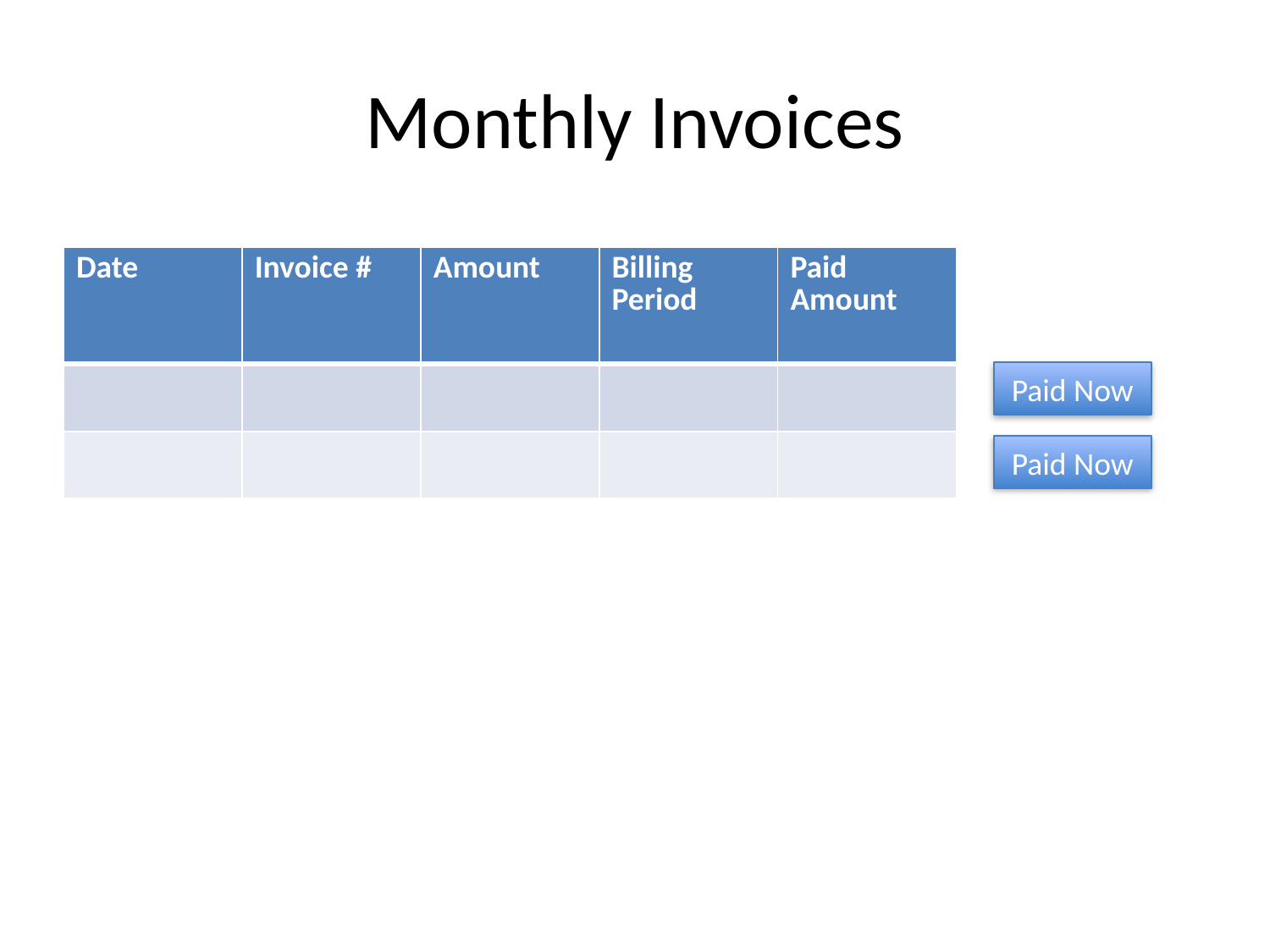

# Monthly Invoices
| Date | Invoice # | Amount | Billing Period | Paid Amount |
| --- | --- | --- | --- | --- |
|  |  |  |  |  |
|  |  |  |  |  |
Paid Now
Paid Now